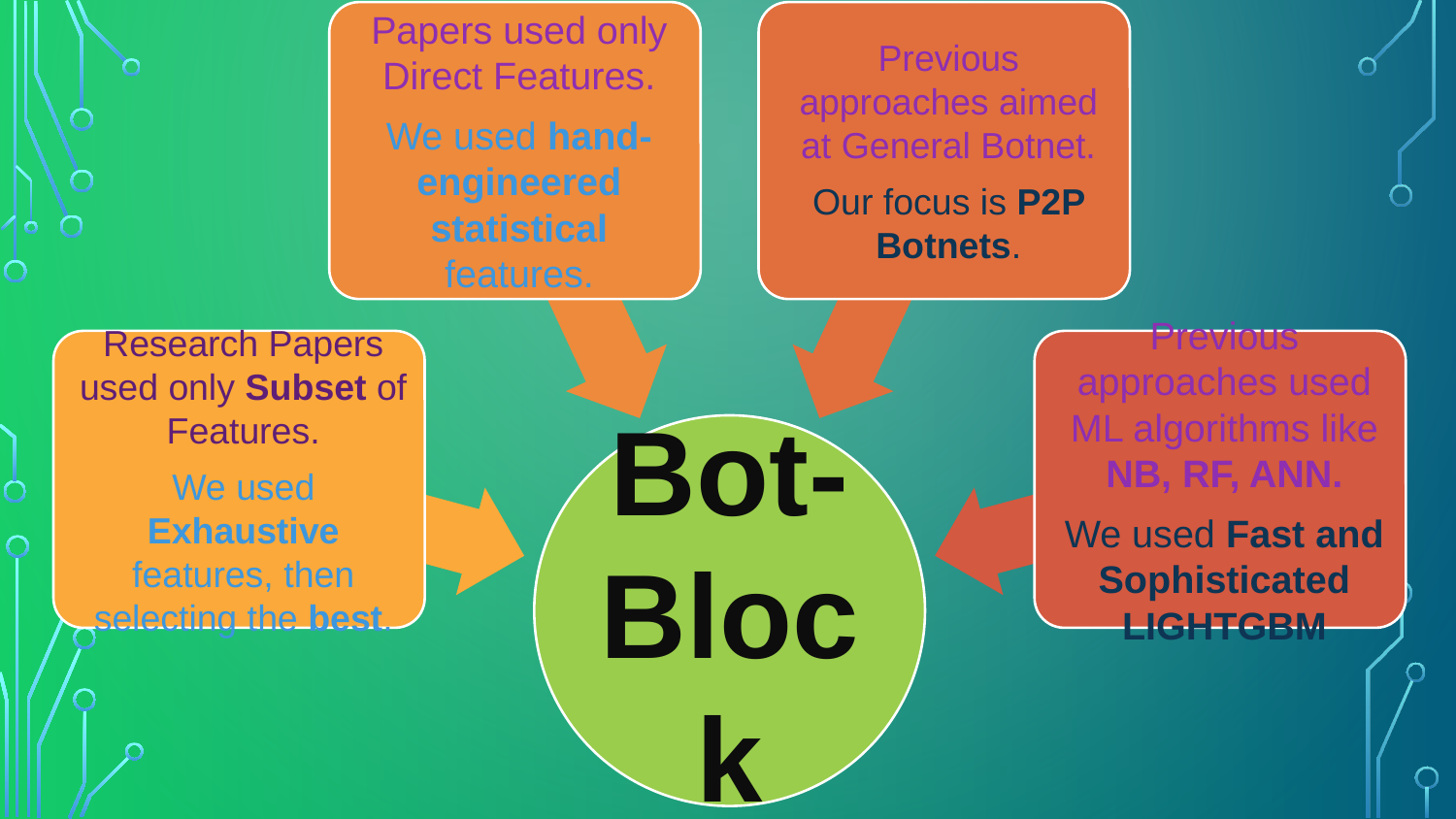

Bot-Block
Research Papers used only Subset of Features.
We used Exhaustive features, then selecting the best.
Papers used only Direct Features.
We used hand-engineered statistical features.
Previous approaches aimed at General Botnet.
Our focus is P2P Botnets.
Previous approaches used ML algorithms like NB, RF, ANN.
We used Fast and Sophisticated LIGHTGBM